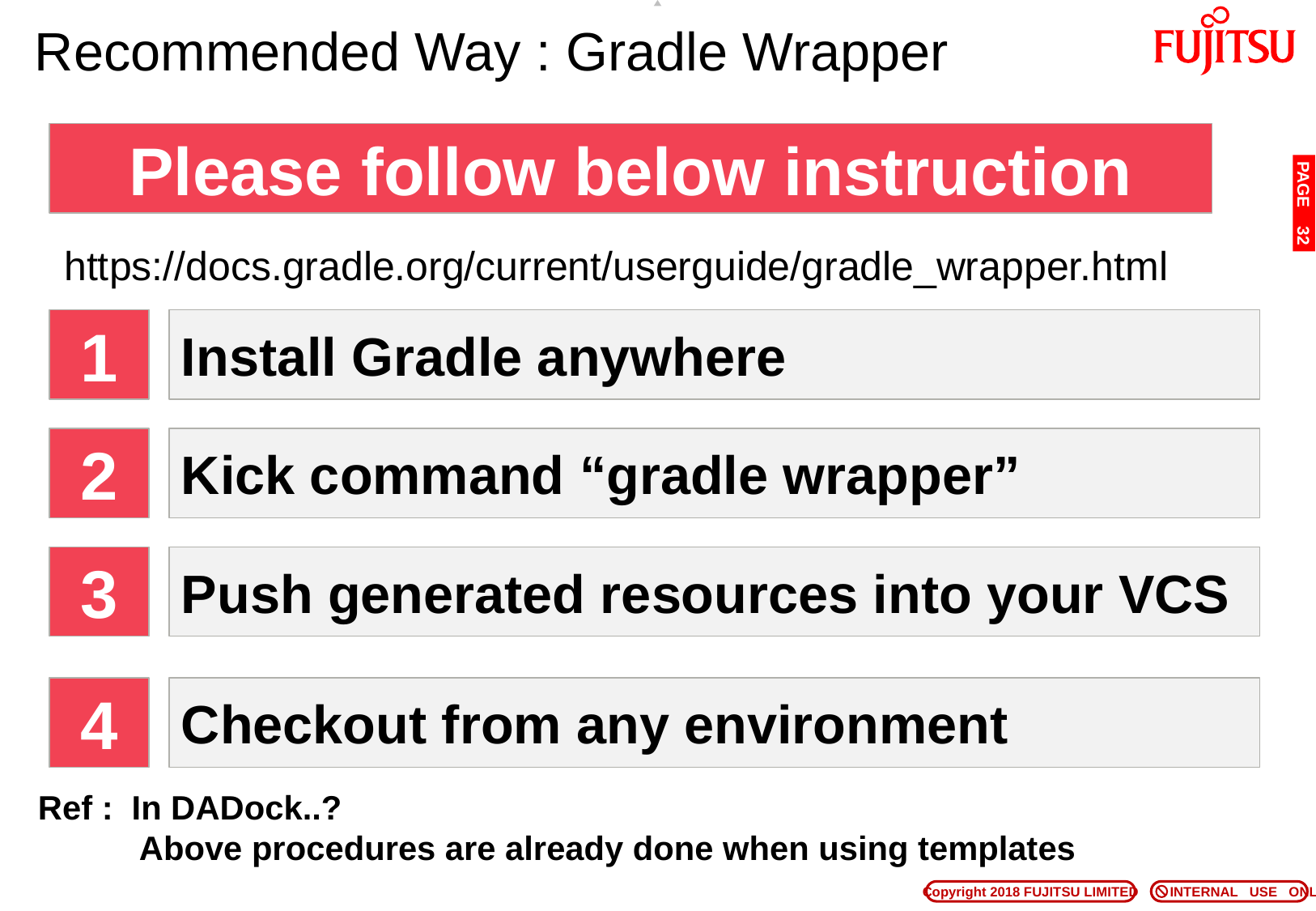

# Recommended Way : Gradle Wrapper
Please follow below instruction
PAGE    32
https://docs.gradle.org/current/userguide/gradle_wrapper.html
1
Install Gradle anywhere
2
Kick command “gradle wrapper”
3
Push generated resources into your VCS
4
Checkout from any environment
Ref :  In DADock..?
           Above procedures are already done when using templates